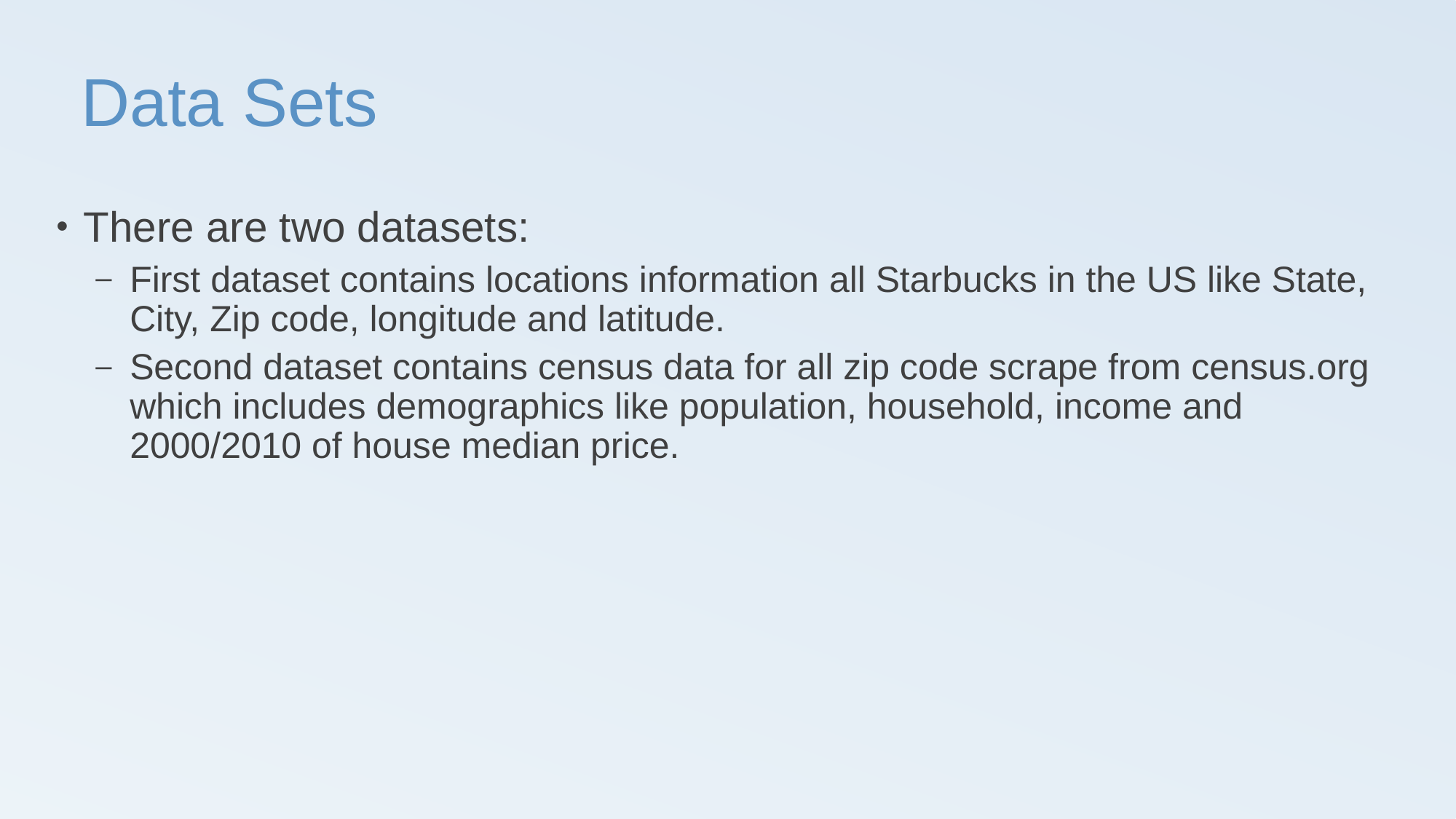

Data Sets
There are two datasets:
First dataset contains locations information all Starbucks in the US like State, City, Zip code, longitude and latitude.
Second dataset contains census data for all zip code scrape from census.org which includes demographics like population, household, income and 2000/2010 of house median price.